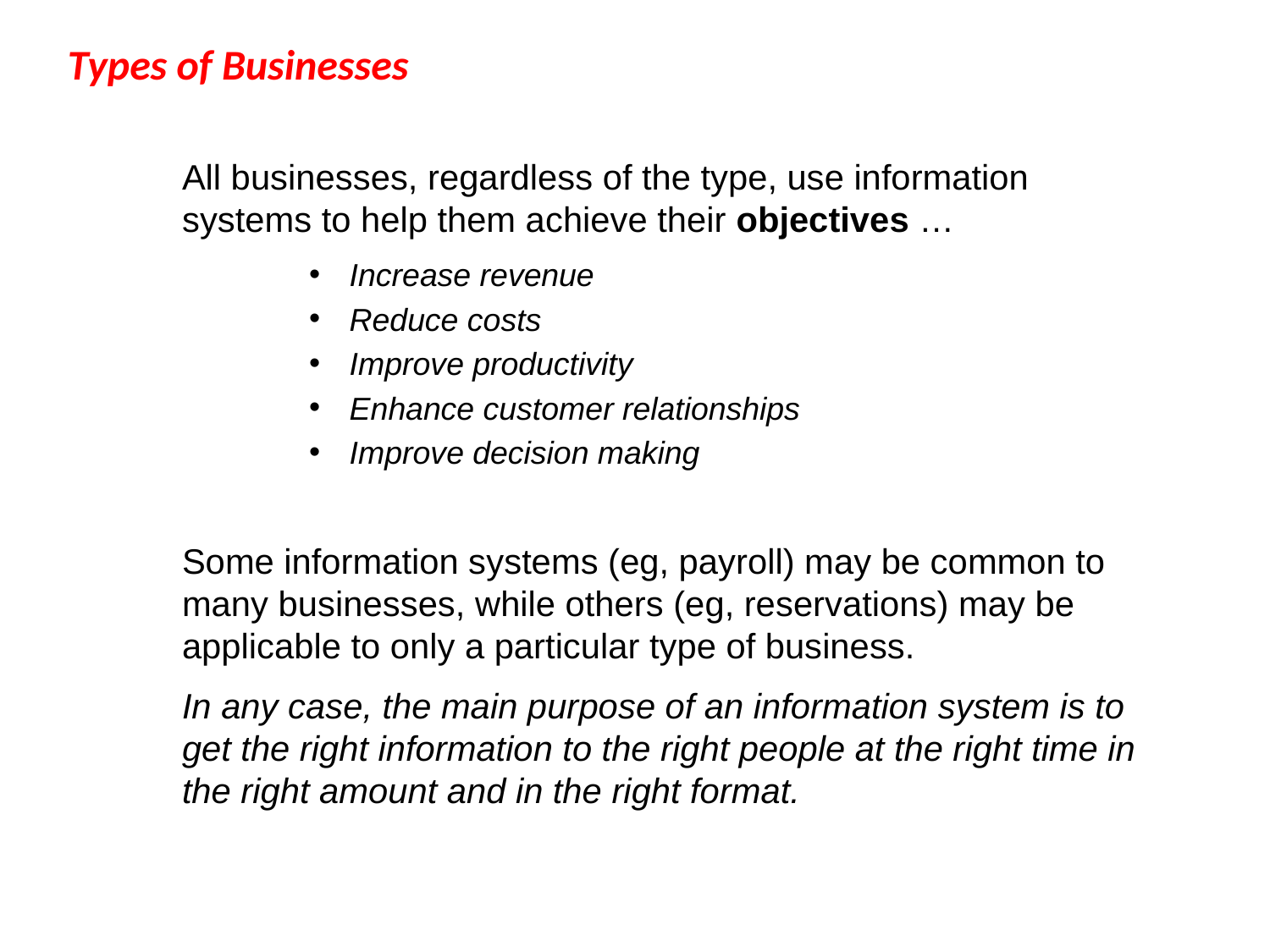

Types of Businesses
All businesses, regardless of the type, use information systems to help them achieve their objectives …
Increase revenue
Reduce costs
Improve productivity
Enhance customer relationships
Improve decision making

Some information systems (eg, payroll) may be common to many businesses, while others (eg, reservations) may be applicable to only a particular type of business.
In any case, the main purpose of an information system is to get the right information to the right people at the right time in the right amount and in the right format.